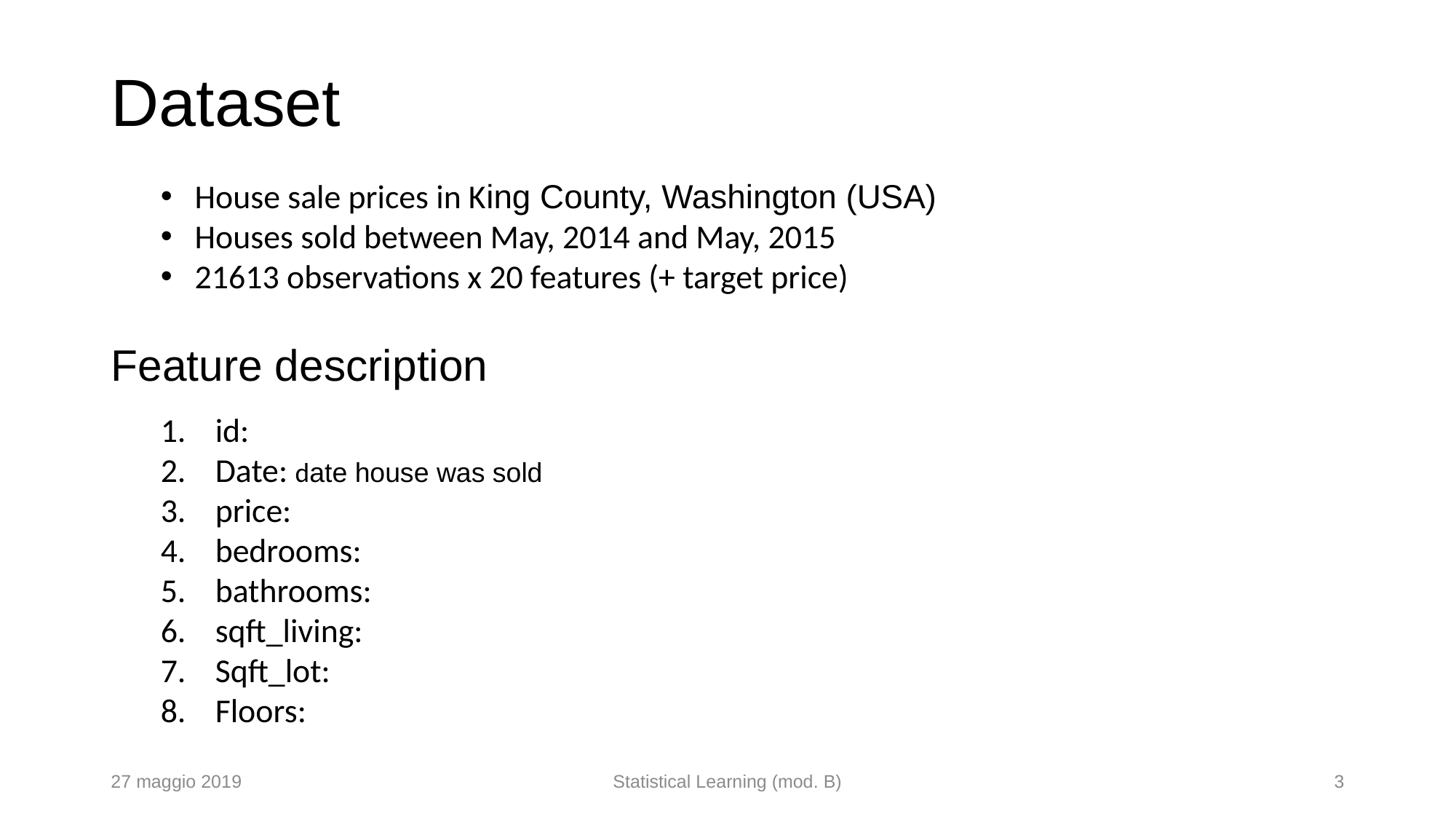

# Dataset
House sale prices in King County, Washington (USA)
Houses sold between May, 2014 and May, 2015
21613 observations x 20 features (+ target price)

Feature description
id:
Date: date house was sold
price:
bedrooms:
bathrooms:
sqft_living:
Sqft_lot:
Floors:

27 maggio 2019
Statistical Learning (mod. B)
3